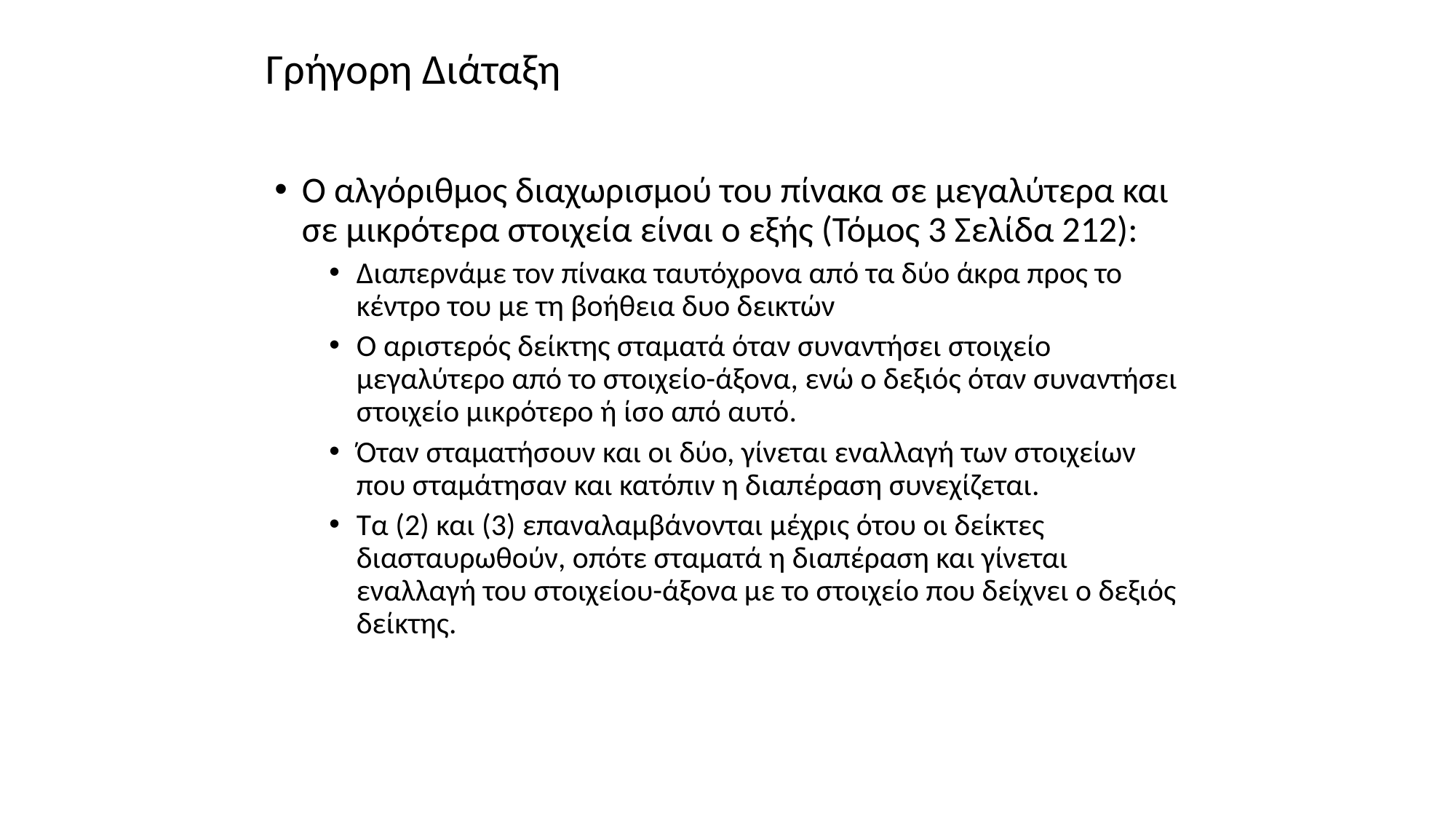

# Γρήγορη Διάταξη
Ο αλγόριθμος διαχωρισμού του πίνακα σε μεγαλύτερα και σε μικρότερα στοιχεία είναι ο εξής (Τόμος 3 Σελίδα 212):
Διαπερνάμε τον πίνακα ταυτόχρονα από τα δύο άκρα προς το κέντρο του με τη βοήθεια δυο δεικτών
Ο αριστερός δείκτης σταματά όταν συναντήσει στοιχείο μεγαλύτερο από το στοιχείο-άξονα, ενώ ο δεξιός όταν συναντήσει στοιχείο μικρότερο ή ίσο από αυτό.
Όταν σταματήσουν και οι δύο, γίνεται εναλλαγή των στοιχείων που σταμάτησαν και κατόπιν η διαπέραση συνεχίζεται.
Τα (2) και (3) επαναλαμβάνονται μέχρις ότου οι δείκτες διασταυρωθούν, οπότε σταματά η διαπέραση και γίνεται εναλλαγή του στοιχείου-άξονα με το στοιχείο που δείχνει ο δεξιός δείκτης.